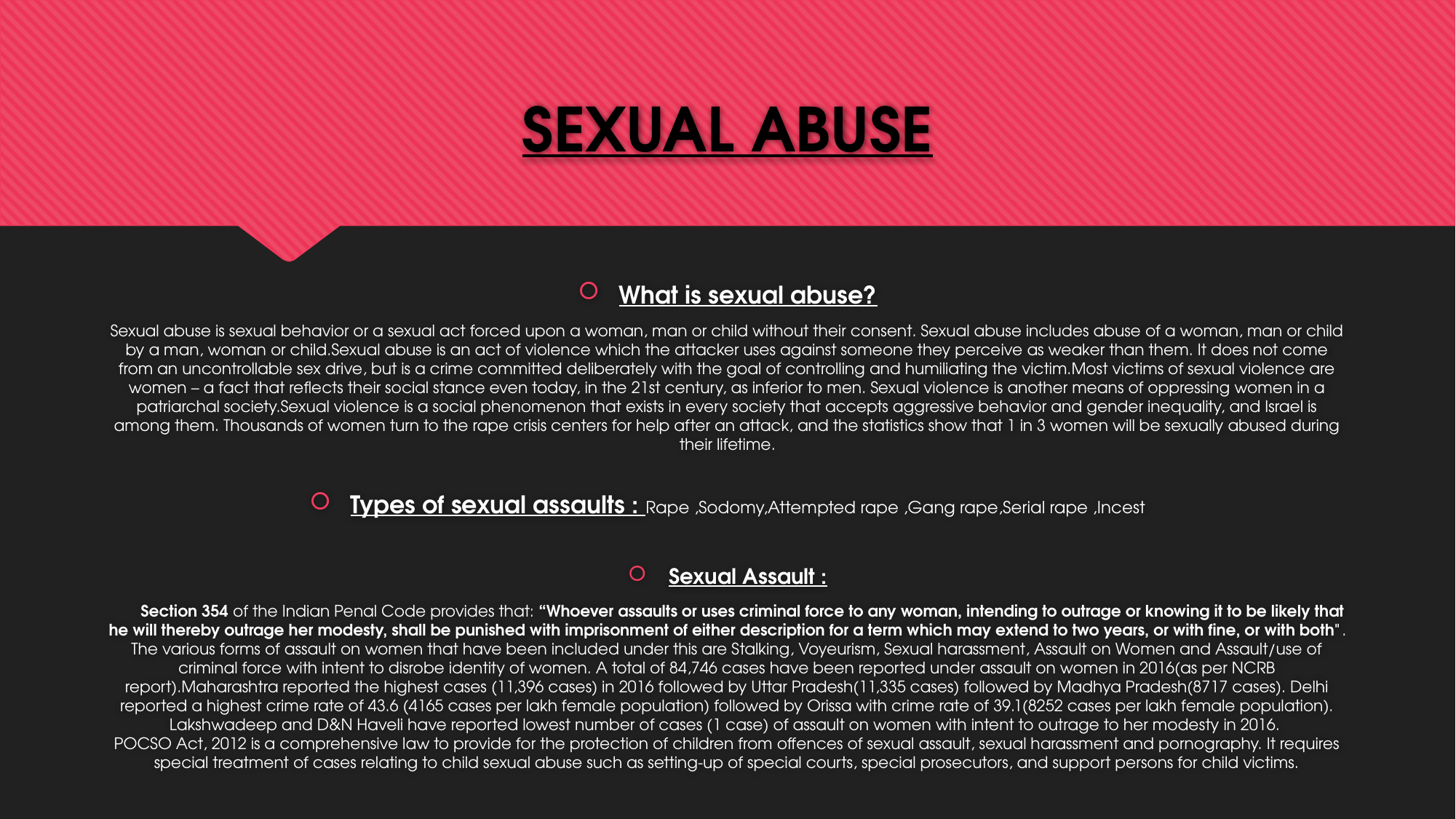

# SEXUAL ABUSE
What is sexual abuse?
Sexual abuse is sexual behavior or a sexual act forced upon a woman, man or child without their consent. Sexual abuse includes abuse of a woman, man or child by a man, woman or child.Sexual abuse is an act of violence which the attacker uses against someone they perceive as weaker than them. It does not come from an uncontrollable sex drive, but is a crime committed deliberately with the goal of controlling and humiliating the victim.Most victims of sexual violence are women – a fact that reflects their social stance even today, in the 21st century, as inferior to men. Sexual violence is another means of oppressing women in a patriarchal society.Sexual violence is a social phenomenon that exists in every society that accepts aggressive behavior and gender inequality, and Israel is among them. Thousands of women turn to the rape crisis centers for help after an attack, and the statistics show that 1 in 3 women will be sexually abused during their lifetime.

Types of sexual assaults : Rape ,Sodomy,Attempted rape ,Gang rape,Serial rape ,Incest

Sexual Assault :
       Section 354 of the Indian Penal Code provides that: “Whoever assaults or uses criminal force to any woman, intending to outrage or knowing it to be likely that he will thereby outrage her modesty, shall be punished with imprisonment of either description for a term which may extend to two years, or with fine, or with both". The various forms of assault on women that have been included under this are Stalking, Voyeurism, Sexual harassment, Assault on Women and Assault/use of criminal force with intent to disrobe identity of women. A total of 84,746 cases have been reported under assault on women in 2016(as per NCRB report).Maharashtra reported the highest cases (11,396 cases) in 2016 followed by Uttar Pradesh(11,335 cases) followed by Madhya Pradesh(8717 cases). Delhi reported a highest crime rate of 43.6 (4165 cases per lakh female population) followed by Orissa with crime rate of 39.1(8252 cases per lakh female population). Lakshwadeep and D&N Haveli have reported lowest number of cases (1 case) of assault on women with intent to outrage to her modesty in 2016. 
POCSO Act, 2012 is a comprehensive law to provide for the protection of children from offences of sexual assault, sexual harassment and pornography. It requires special treatment of cases relating to child sexual abuse such as setting-up of special courts, special prosecutors, and support persons for child victims.